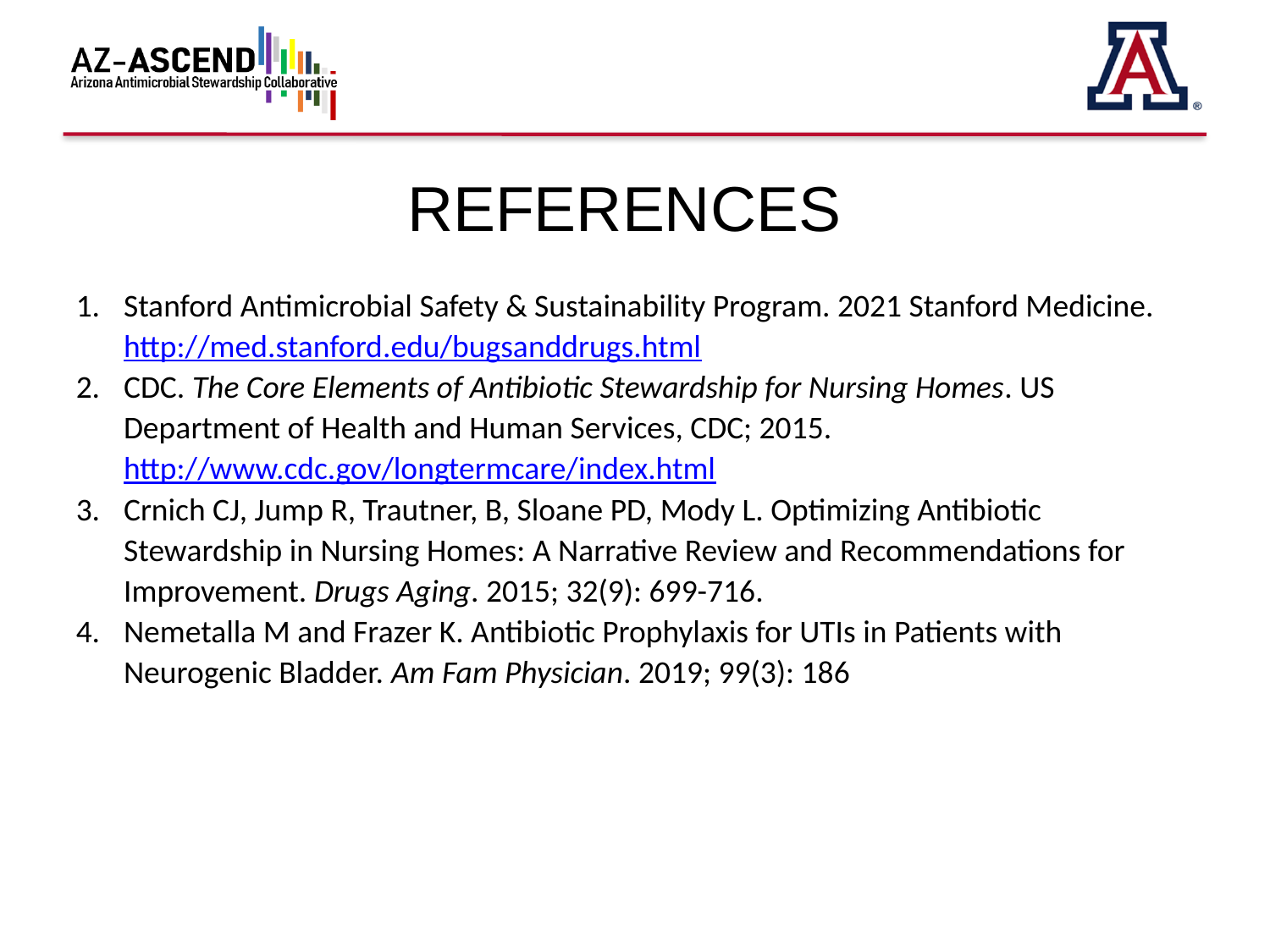

# References
Stanford Antimicrobial Safety & Sustainability Program. 2021 Stanford Medicine. http://med.stanford.edu/bugsanddrugs.html
CDC. The Core Elements of Antibiotic Stewardship for Nursing Homes. US Department of Health and Human Services, CDC; 2015. http://www.cdc.gov/longtermcare/index.html
Crnich CJ, Jump R, Trautner, B, Sloane PD, Mody L. Optimizing Antibiotic Stewardship in Nursing Homes: A Narrative Review and Recommendations for Improvement. Drugs Aging. 2015; 32(9): 699-716.
Nemetalla M and Frazer K. Antibiotic Prophylaxis for UTIs in Patients with Neurogenic Bladder. Am Fam Physician. 2019; 99(3): 186